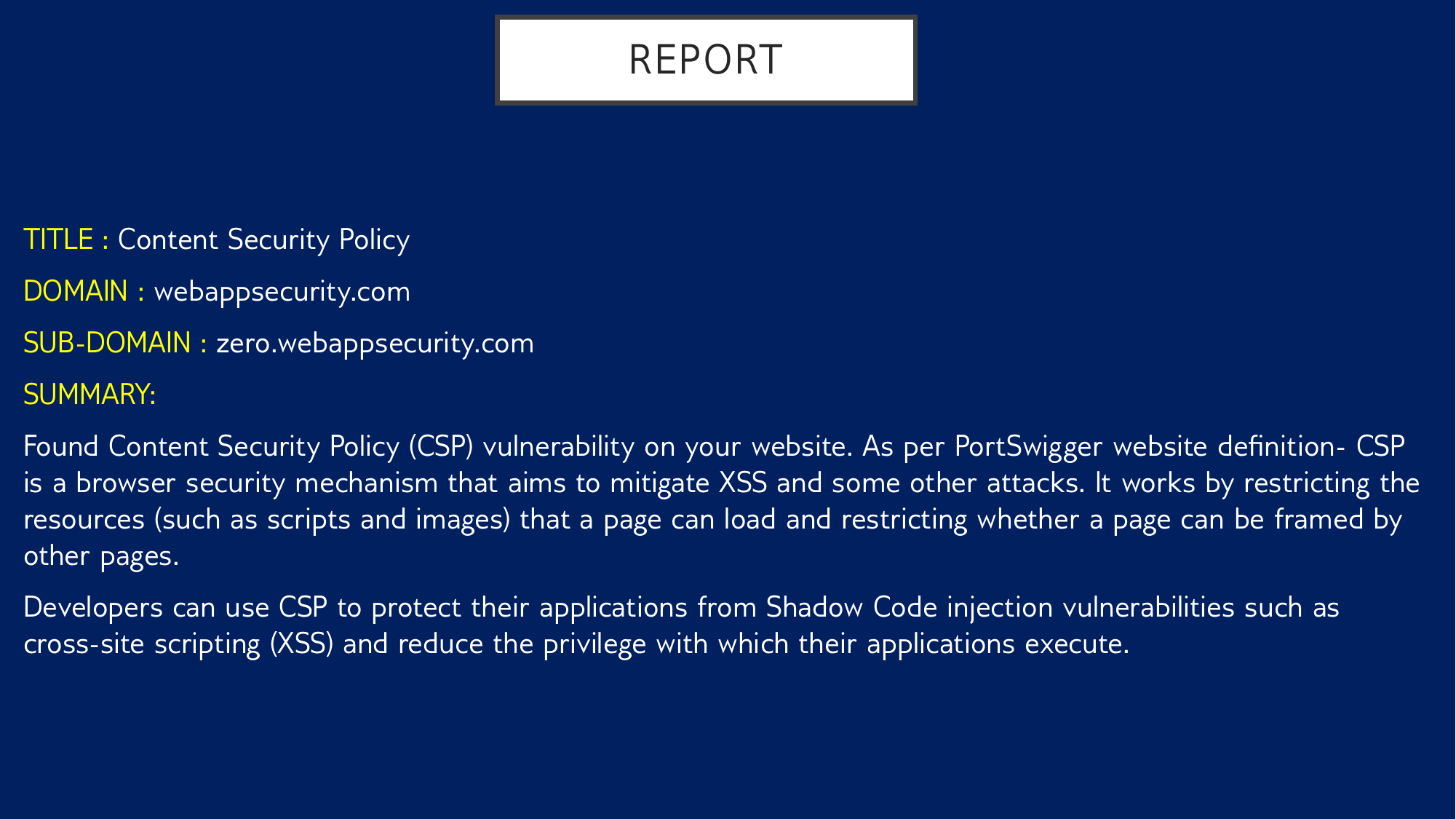

# report
TITLE : Content Security Policy
DOMAIN : webappsecurity.com
SUB-DOMAIN : zero.webappsecurity.com
SUMMARY:
Found Content Security Policy (CSP) vulnerability on your website. As per PortSwigger website definition- CSP is a browser security mechanism that aims to mitigate XSS and some other attacks. It works by restricting the resources (such as scripts and images) that a page can load and restricting whether a page can be framed by other pages.
Developers can use CSP to protect their applications from Shadow Code injection vulnerabilities such as cross-site scripting (XSS) and reduce the privilege with which their applications execute.